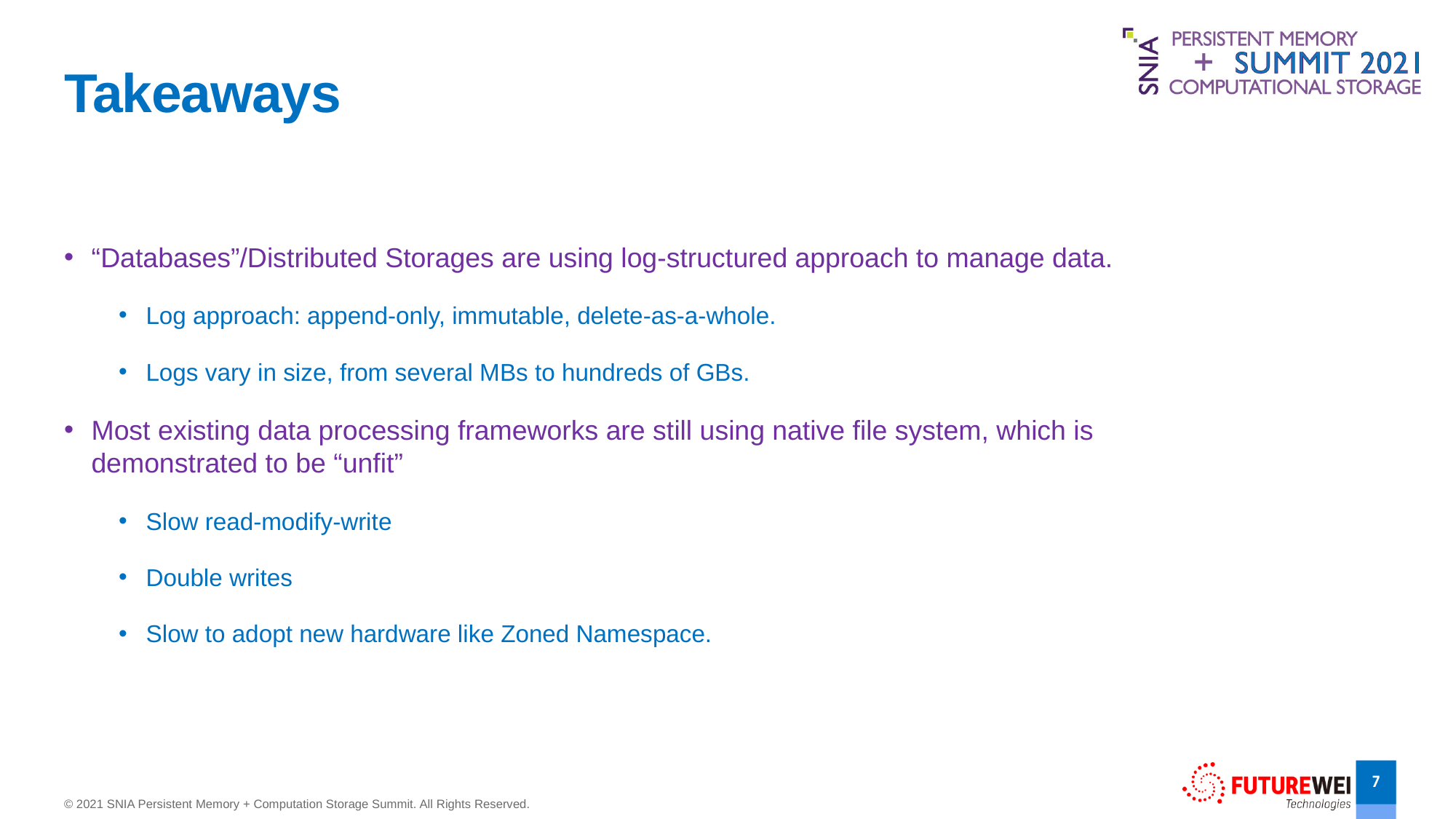

# Takeaways

“Databases”/Distributed Storages are using log-structured approach to manage data.
Log approach: append-only, immutable, delete-as-a-whole.
Logs vary in size, from several MBs to hundreds of GBs.
Most existing data processing frameworks are still using native file system, which is demonstrated to be “unfit”
Slow read-modify-write
Double writes
Slow to adopt new hardware like Zoned Namespace.
© 2021 SNIA Persistent Memory + Computation Storage Summit. All Rights Reserved.